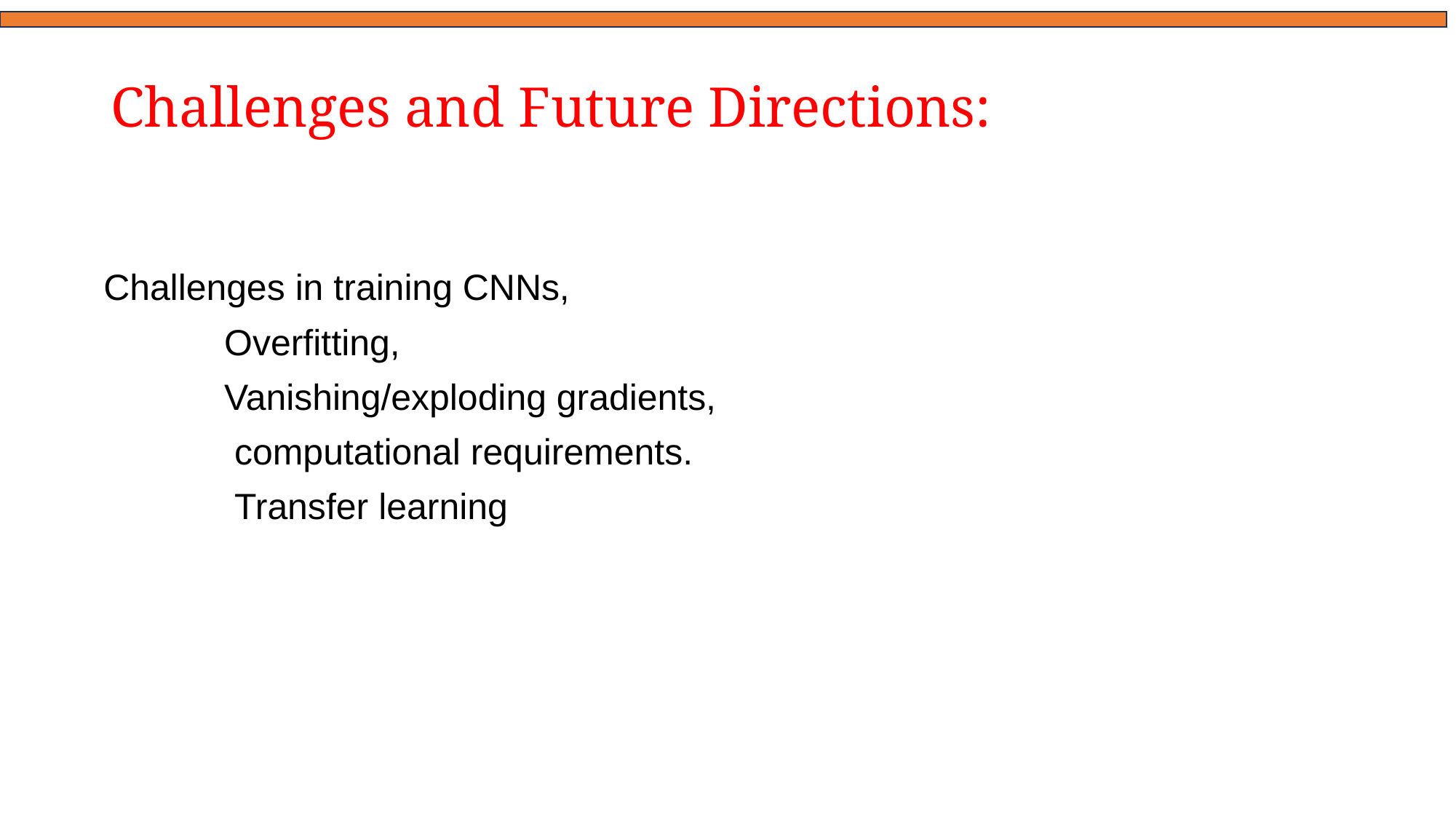

# Challenges and Future Directions:
 Challenges in training CNNs,
             Overfitting,
             Vanishing/exploding gradients,
              computational requirements.
              Transfer learning